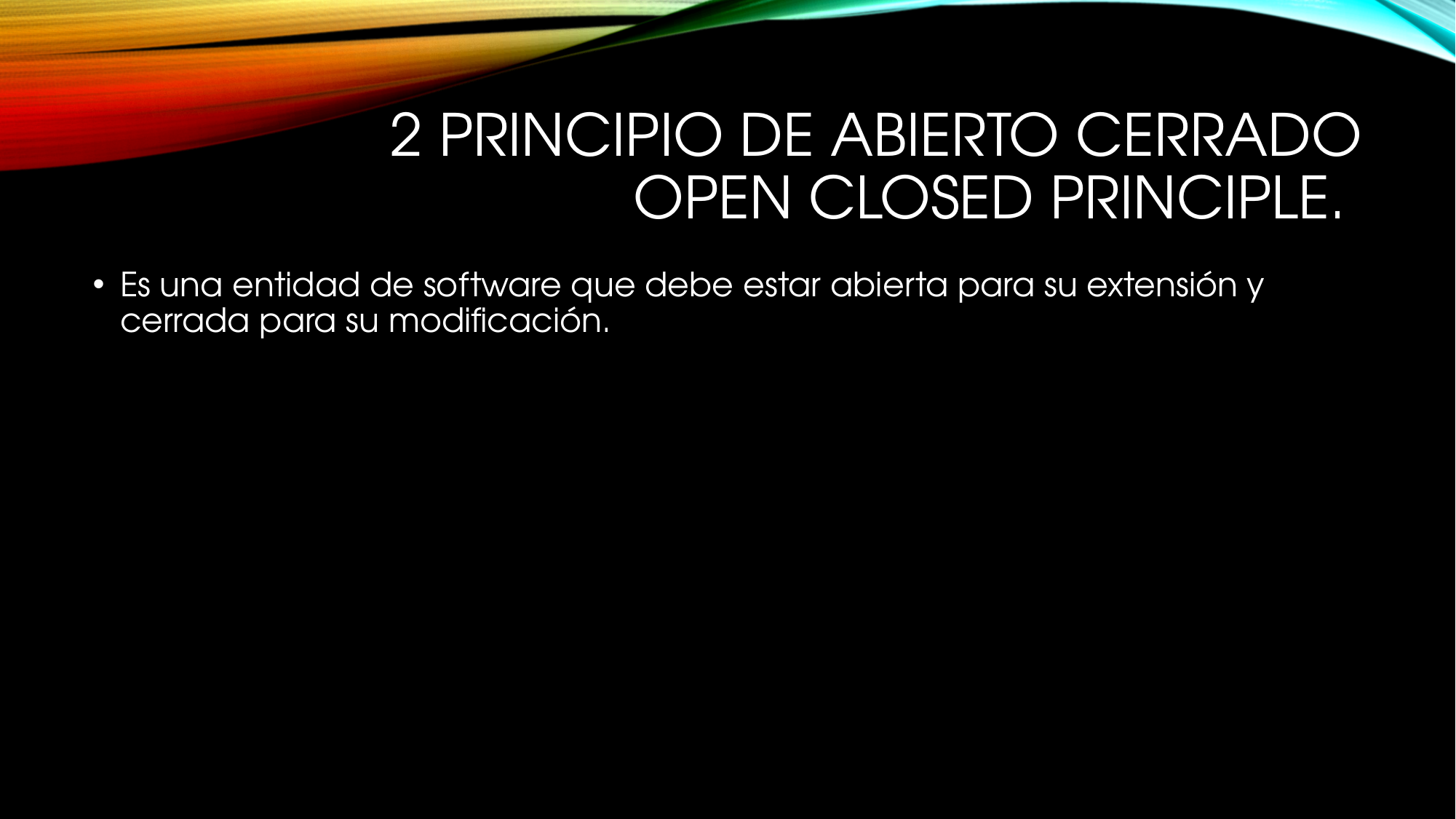

# 2 Principio de abierto cerrado open closed principle.
Es una entidad de software que debe estar abierta para su extensión y cerrada para su modificación.